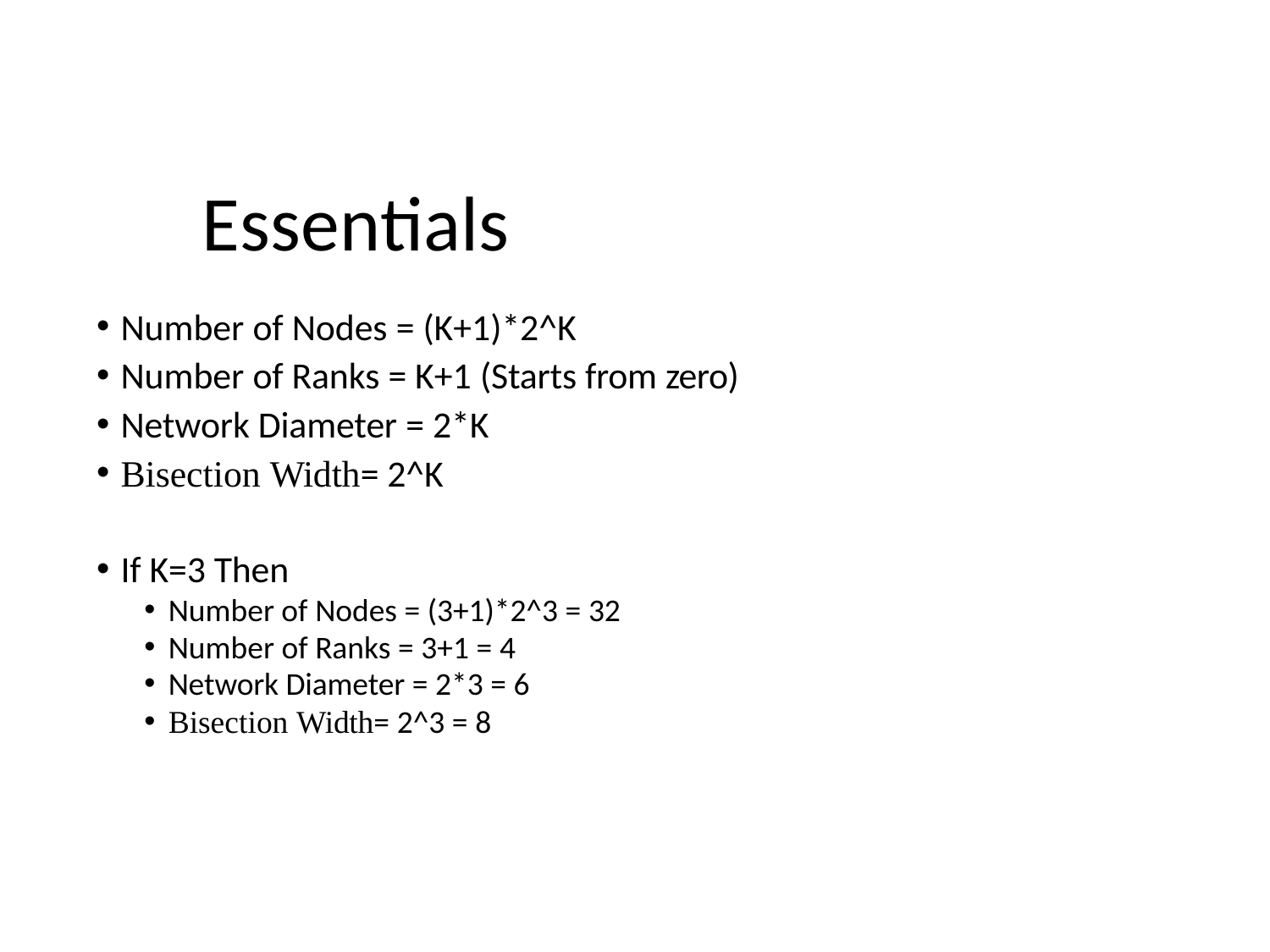

# Essentials
Number of Nodes = (K+1)*2^K
Number of Ranks = K+1 (Starts from zero)
Network Diameter = 2*K
Bisection Width= 2^K

If K=3 Then
Number of Nodes = (3+1)*2^3 = 32
Number of Ranks = 3+1 = 4
Network Diameter = 2*3 = 6
Bisection Width= 2^3 = 8